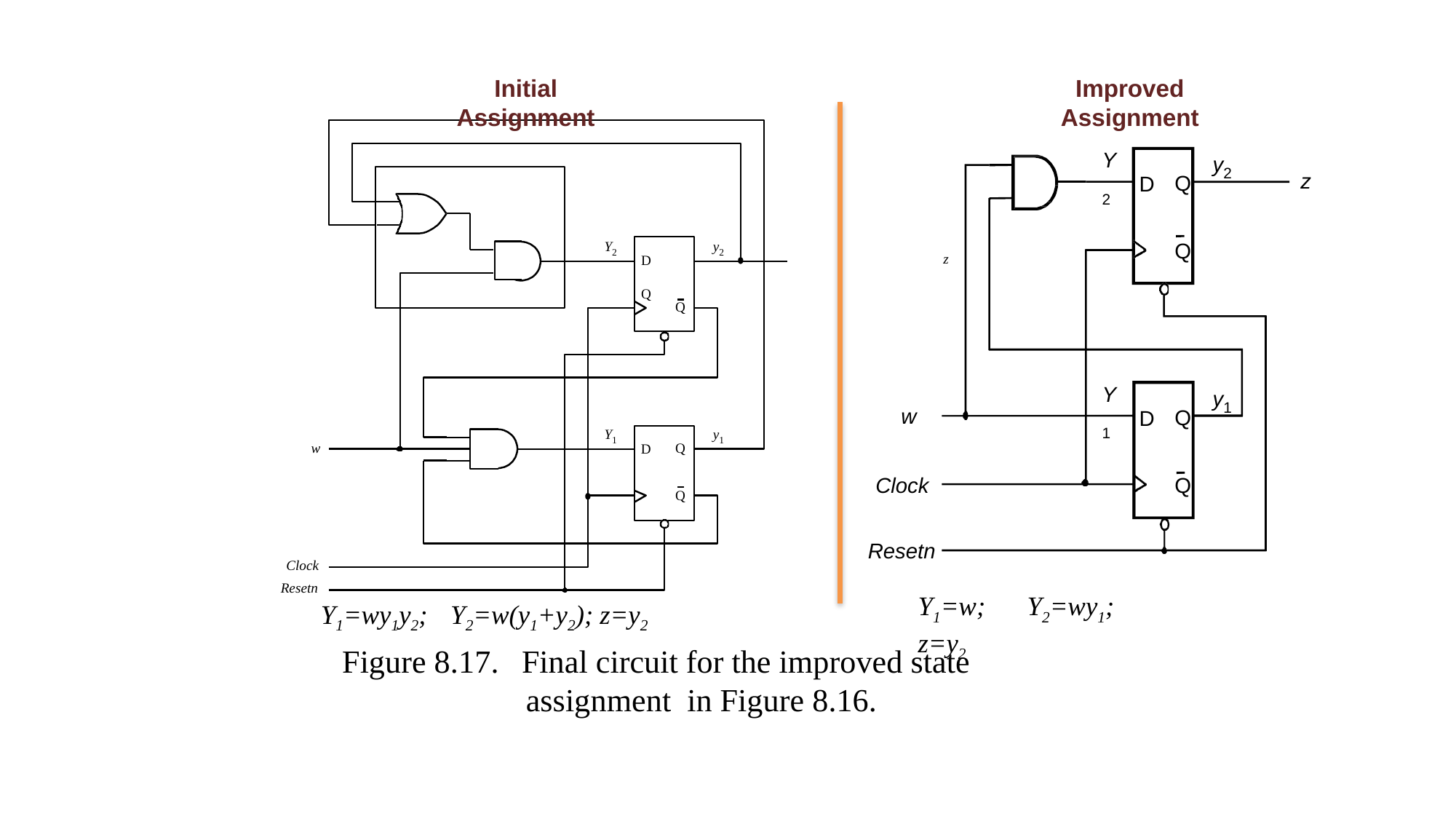

Initial Assignment
Improved Assignment

Y2
y2

z

Q
D

Y2
y2
Q
z
D	Q
Q
Y1
y1
w
Q
D
Y1
y1
w
Q
D
Q
Clock
Q

Resetn

Y1=w;	Y2=wy1; z=y2
Clock
Resetn
Y1=wy1y2;
Y2=w(y1+y2); z=y2
Figure 8.17.
Final circuit for the improved state assignment  in Figure 8.16.